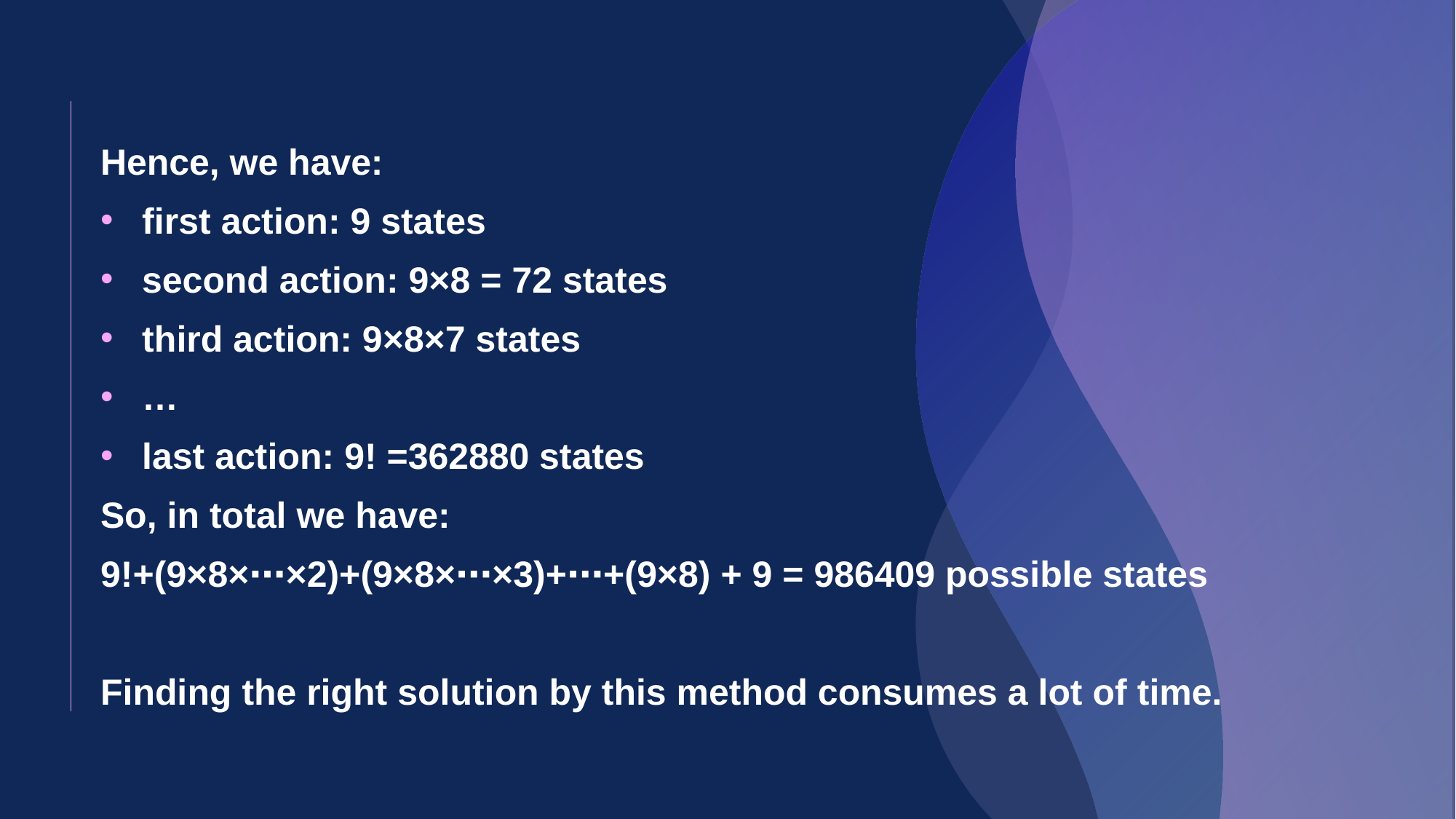

Hence, we have:
first action: 9 states
second action: 9×8 = 72 states
third action: 9×8×7 states
…
last action: 9! =362880 states
So, in total we have:
9!+(9×8×⋯×2)+(9×8×⋯×3)+⋯+(9×8) + 9 = 986409 possible states

Finding the right solution by this method consumes a lot of time.